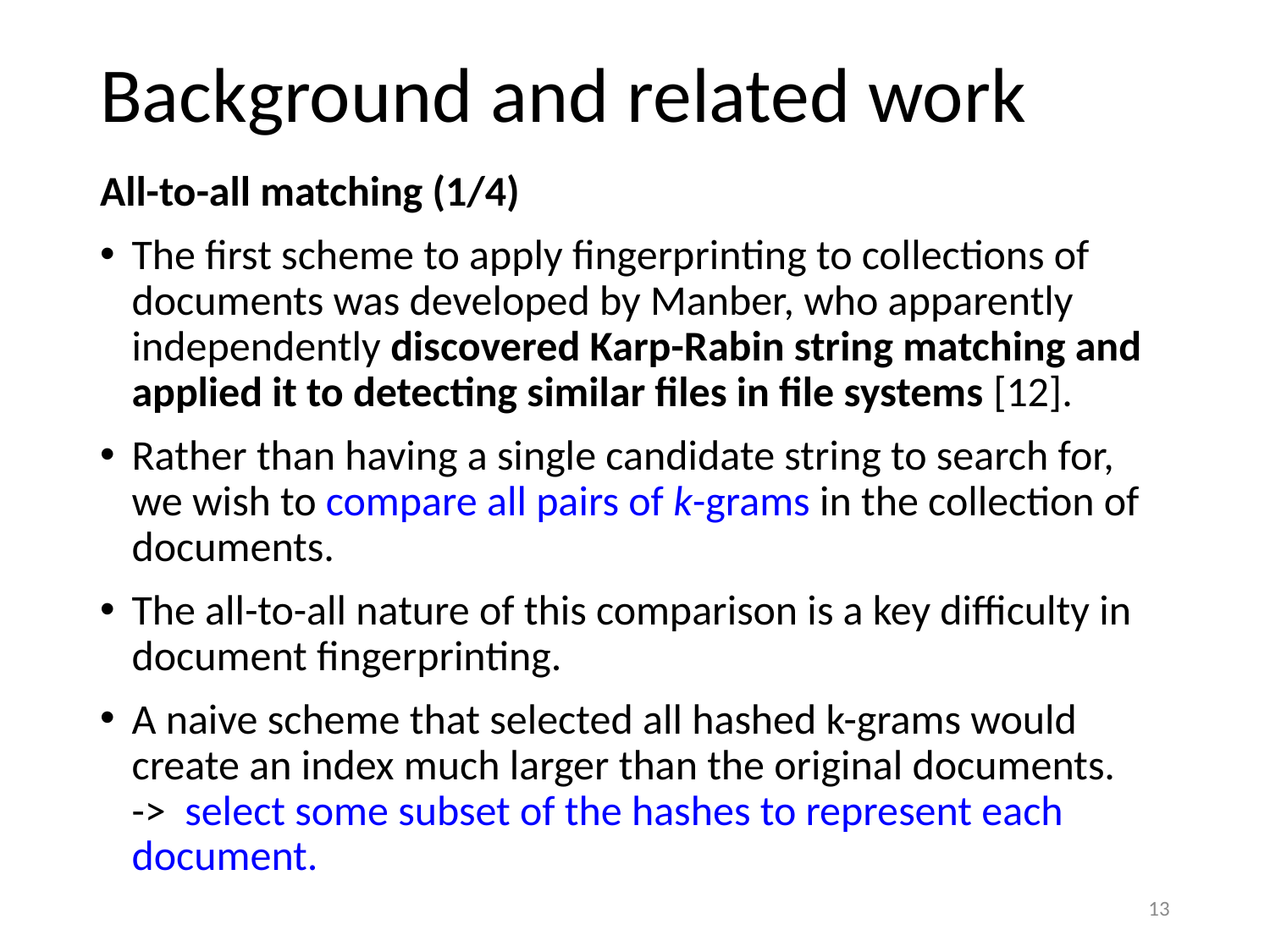

# Background and related work
All-to-all matching (1/4)
The first scheme to apply fingerprinting to collections of documents was developed by Manber, who apparently independently discovered Karp-Rabin string matching and applied it to detecting similar files in file systems [12].
Rather than having a single candidate string to search for, we wish to compare all pairs of k-grams in the collection of documents.
The all-to-all nature of this comparison is a key difficulty in document fingerprinting.
A naive scheme that selected all hashed k-grams would create an index much larger than the original documents.
->  select some subset of the hashes to represent each document.
13